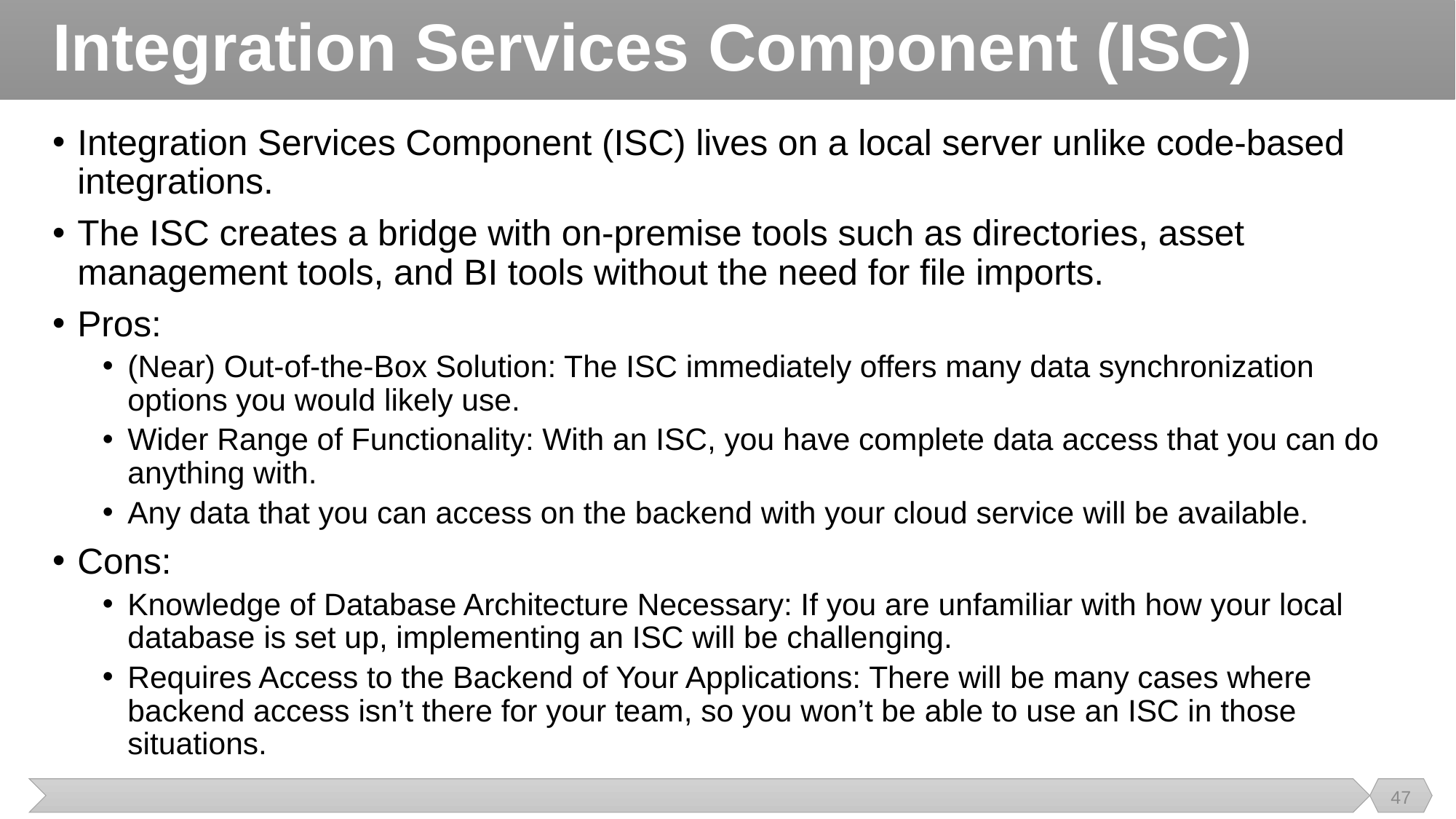

# Integration Services Component (ISC)
Integration Services Component (ISC) lives on a local server unlike code-based integrations.
The ISC creates a bridge with on-premise tools such as directories, asset management tools, and BI tools without the need for file imports.
Pros:
(Near) Out-of-the-Box Solution: The ISC immediately offers many data synchronization options you would likely use.
Wider Range of Functionality: With an ISC, you have complete data access that you can do anything with.
Any data that you can access on the backend with your cloud service will be available.
Cons:
Knowledge of Database Architecture Necessary: If you are unfamiliar with how your local database is set up, implementing an ISC will be challenging.
Requires Access to the Backend of Your Applications: There will be many cases where backend access isn’t there for your team, so you won’t be able to use an ISC in those situations.
47